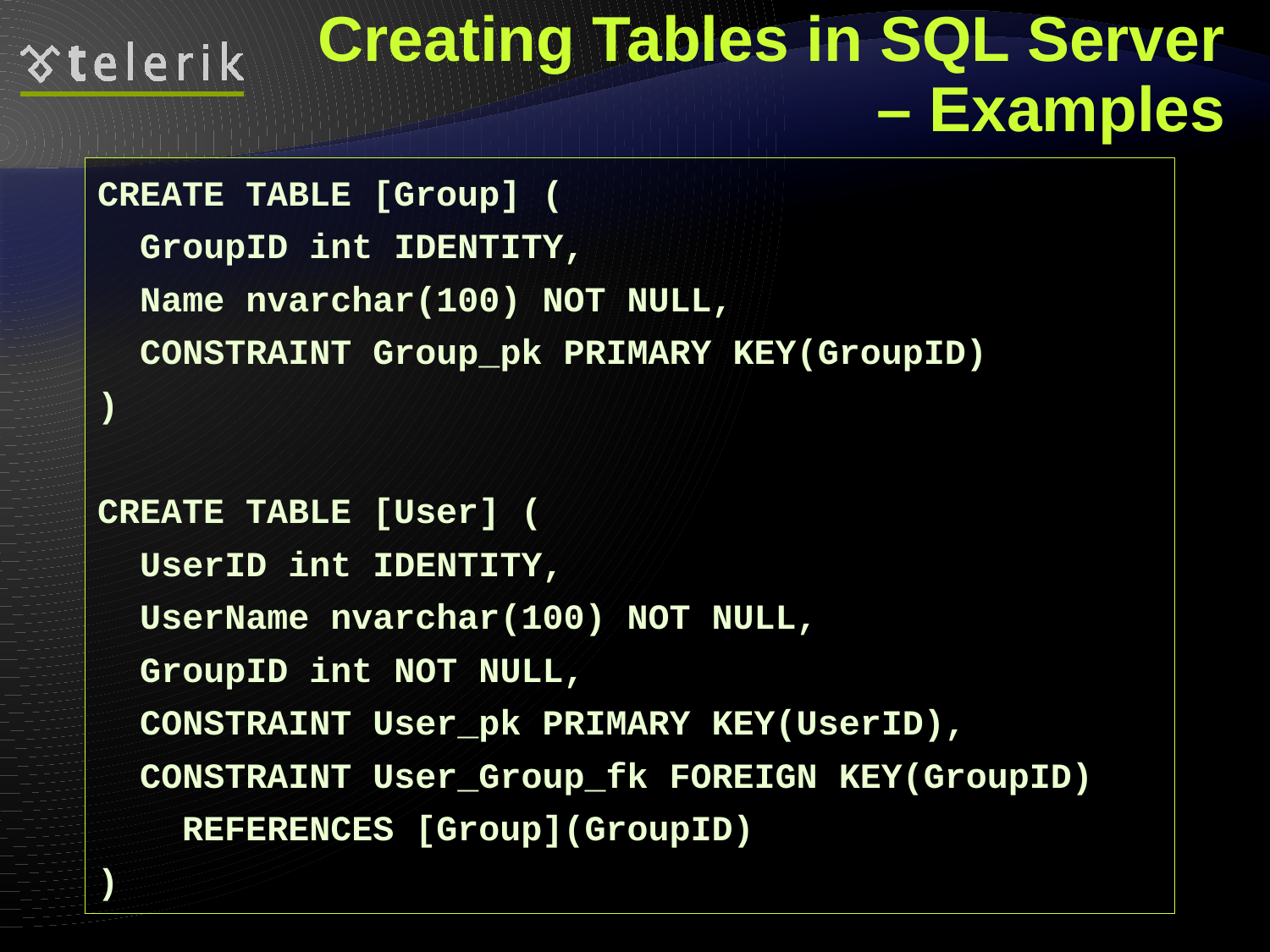

# Creating Tables in SQL Server – Examples
CREATE TABLE [Group] (
  GroupID int IDENTITY,
  Name nvarchar(100) NOT NULL,
  CONSTRAINT Group_pk PRIMARY KEY(GroupID)
)

CREATE TABLE [User] (
  UserID int IDENTITY,
  UserName nvarchar(100) NOT NULL,
  GroupID int NOT NULL,
  CONSTRAINT User_pk PRIMARY KEY(UserID),
  CONSTRAINT User_Group_fk FOREIGN KEY(GroupID)
    REFERENCES [Group](GroupID)
)